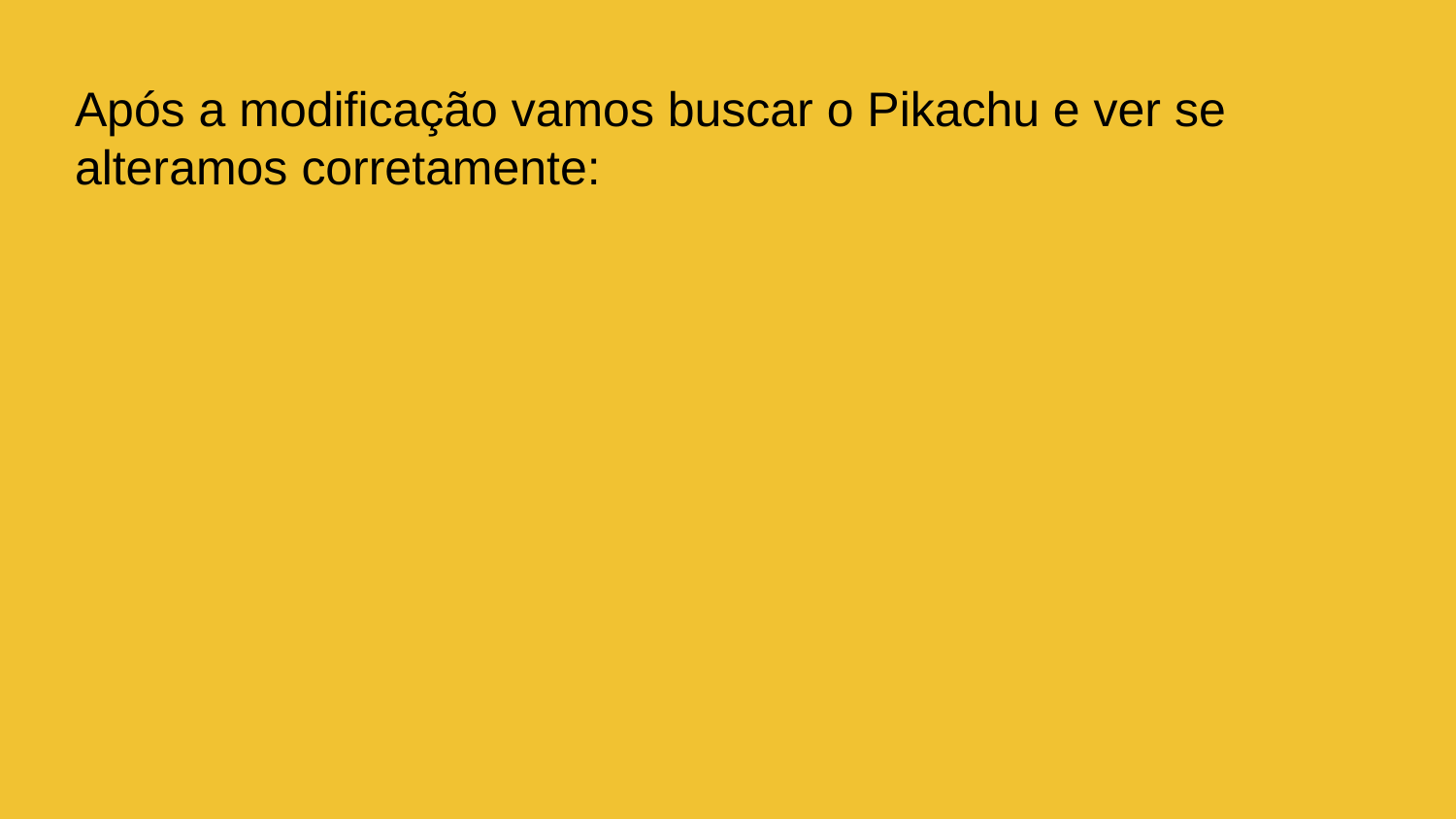

Após a modificação vamos buscar o Pikachu e ver se alteramos corretamente: